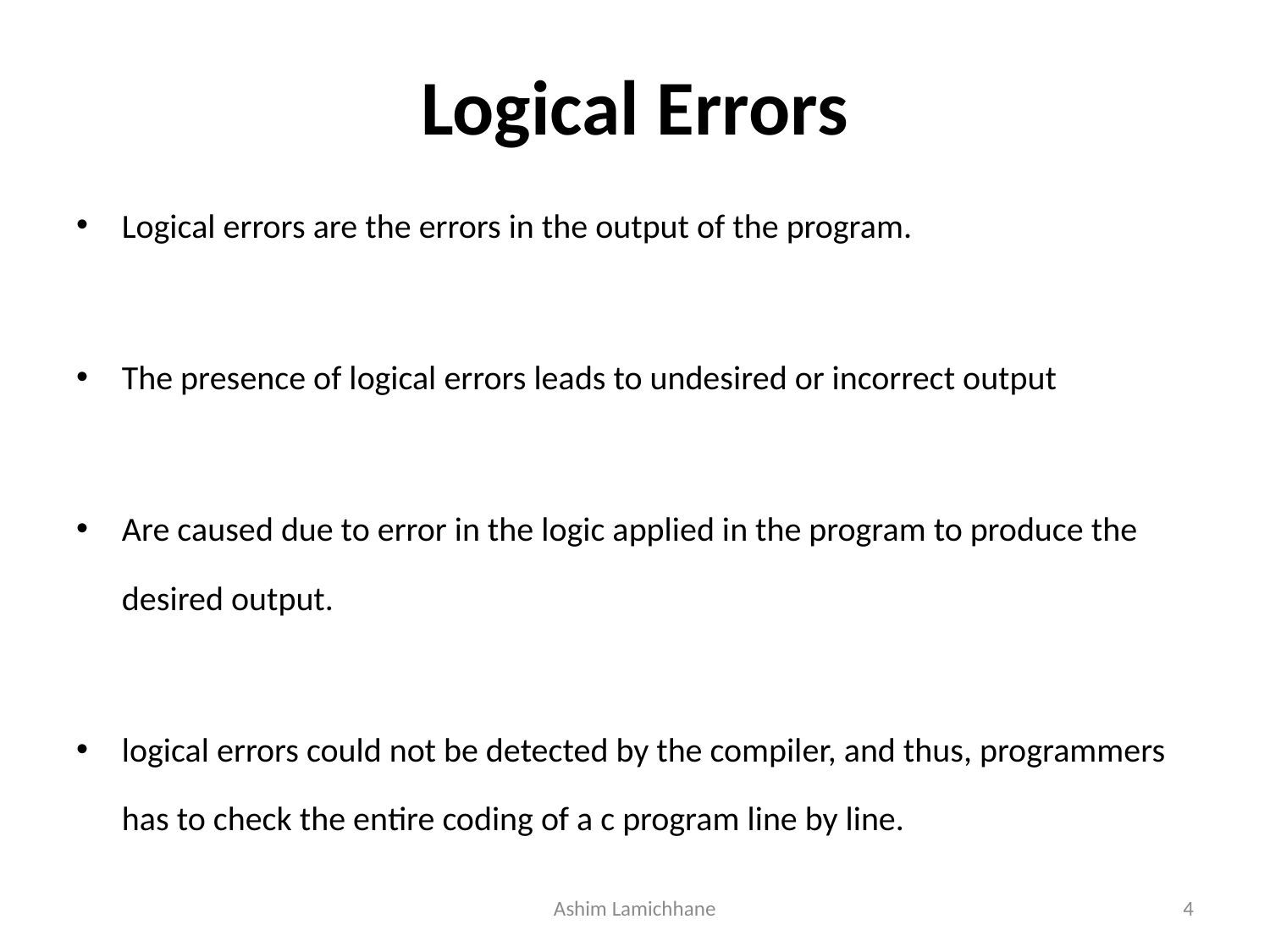

# Logical Errors
Logical errors are the errors in the output of the program.

The presence of logical errors leads to undesired or incorrect output

Are caused due to error in the logic applied in the program to produce the desired output.

logical errors could not be detected by the compiler, and thus, programmers has to check the entire coding of a c program line by line.
Ashim Lamichhane
4